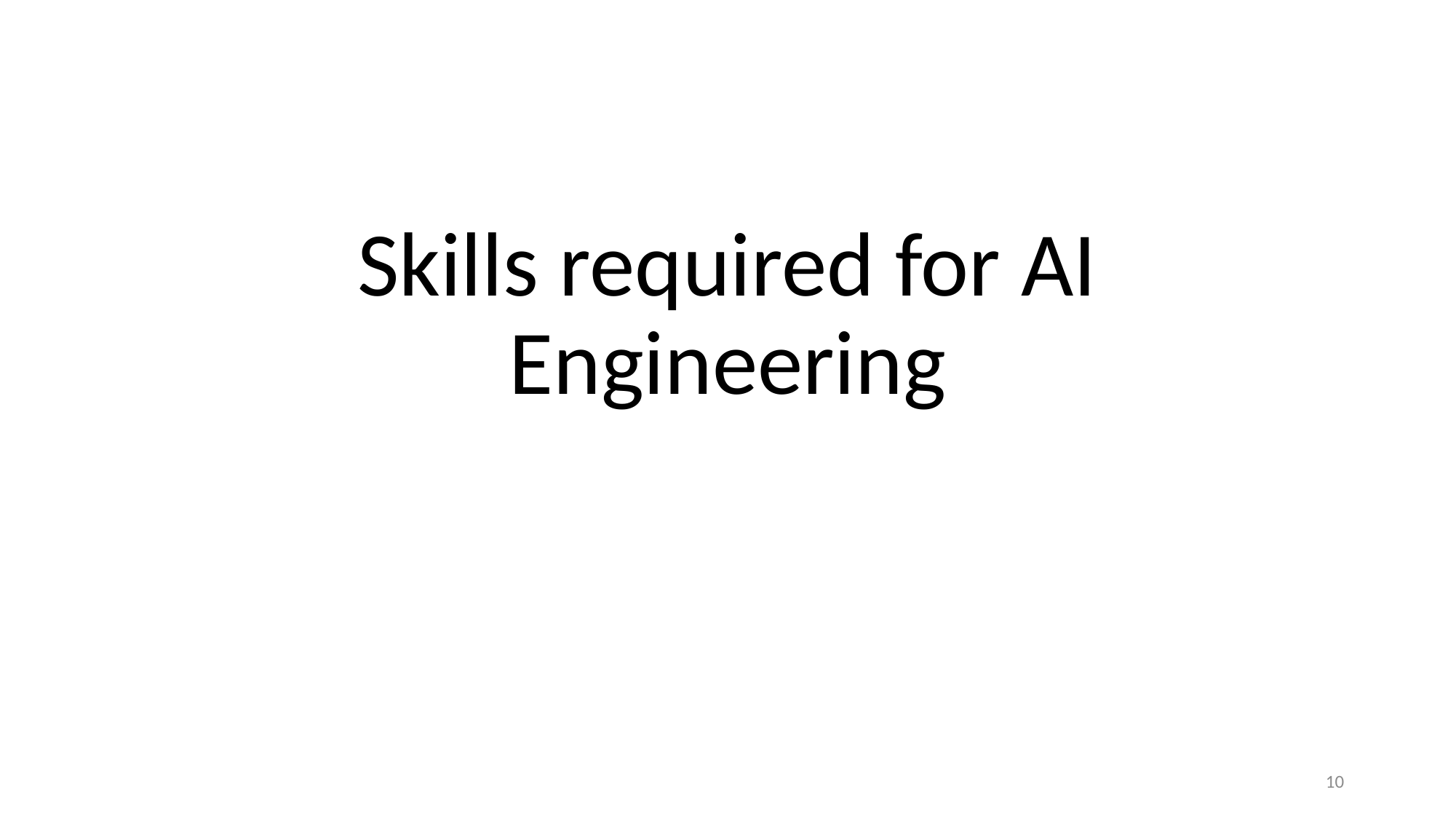

# Skills required for AI Engineering

10